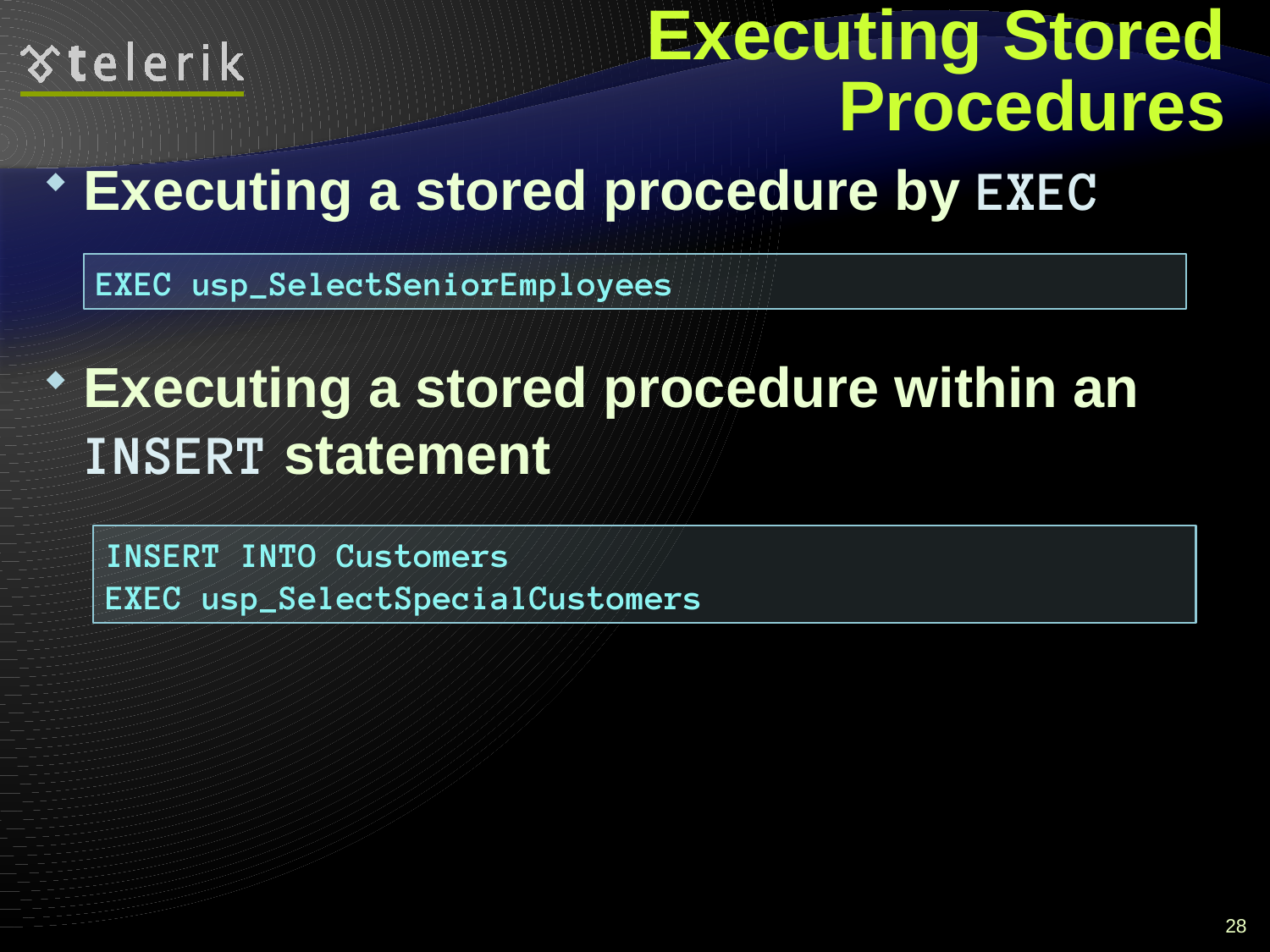

# Executing Stored Procedures
Executing a stored procedure by EXEC

Executing a stored procedure within an
INSERT statement
EXEC usp_SelectSeniorEmployees
INSERT INTO Customers
EXEC usp_SelectSpecialCustomers
28